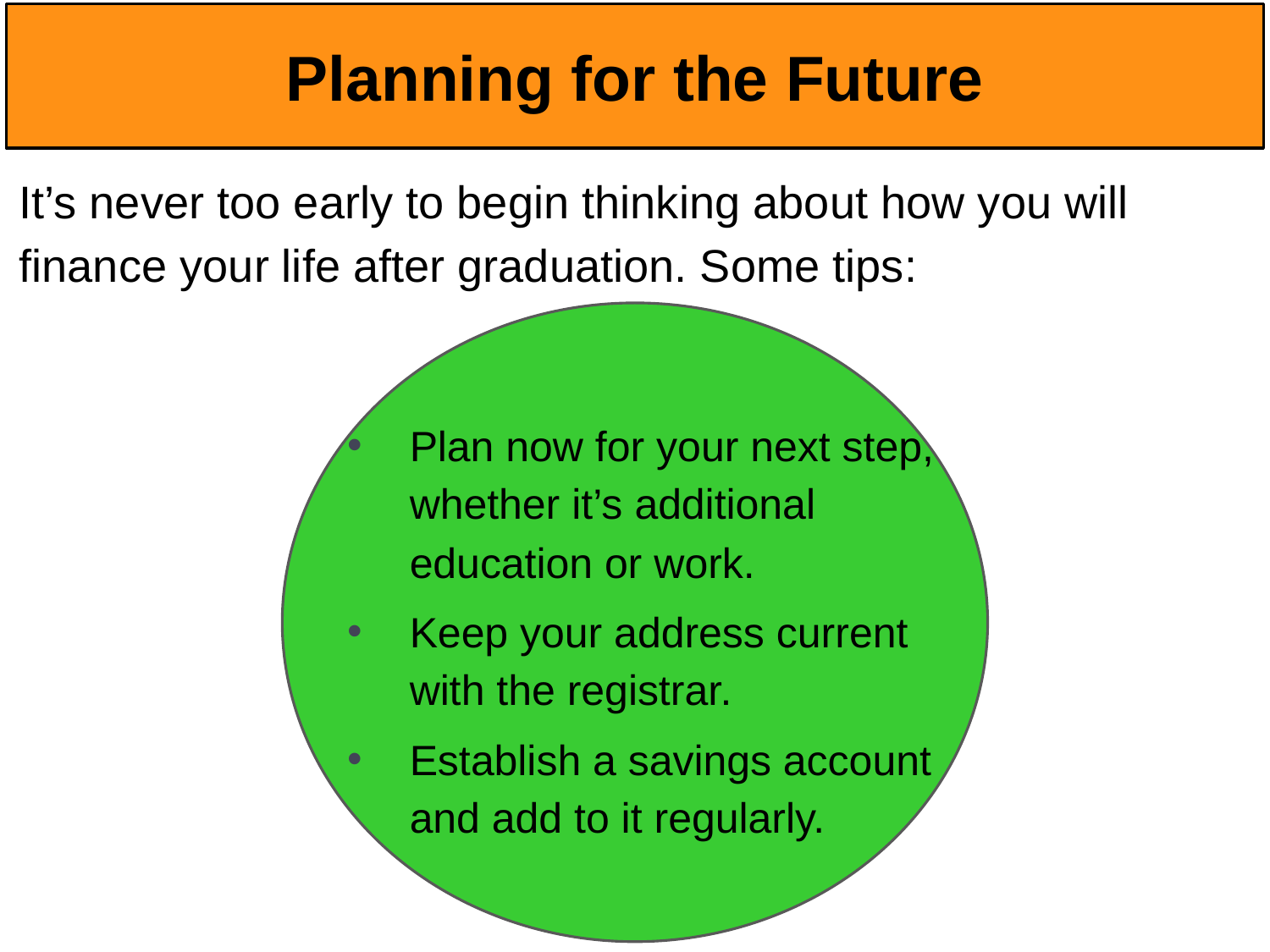

# Planning for the Future
It’s never too early to begin thinking about how you will finance your life after graduation. Some tips:

Plan now for your next step, whether it’s additional education or work.
Keep your address current with the registrar.
Establish a savings account and add to it regularly.